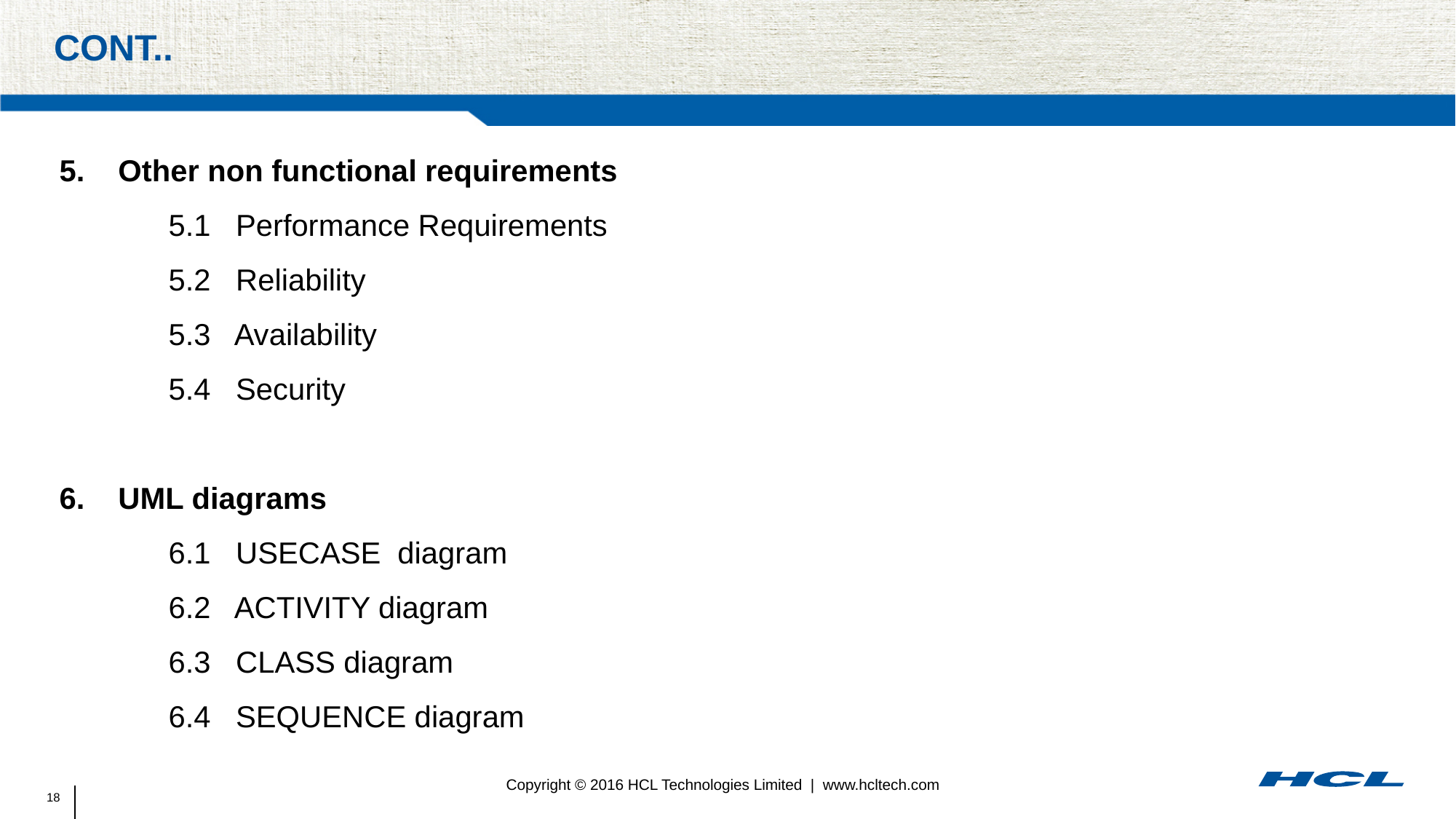

# Cont..
5.    Other non functional requirements
	5.1   Performance Requirements
	5.2   Reliability
	5.3   Availability
	5.4   Security

6.    UML diagrams
	6.1   USECASE  diagram
	6.2   ACTIVITY diagram
	6.3   CLASS diagram
	6.4   SEQUENCE diagram